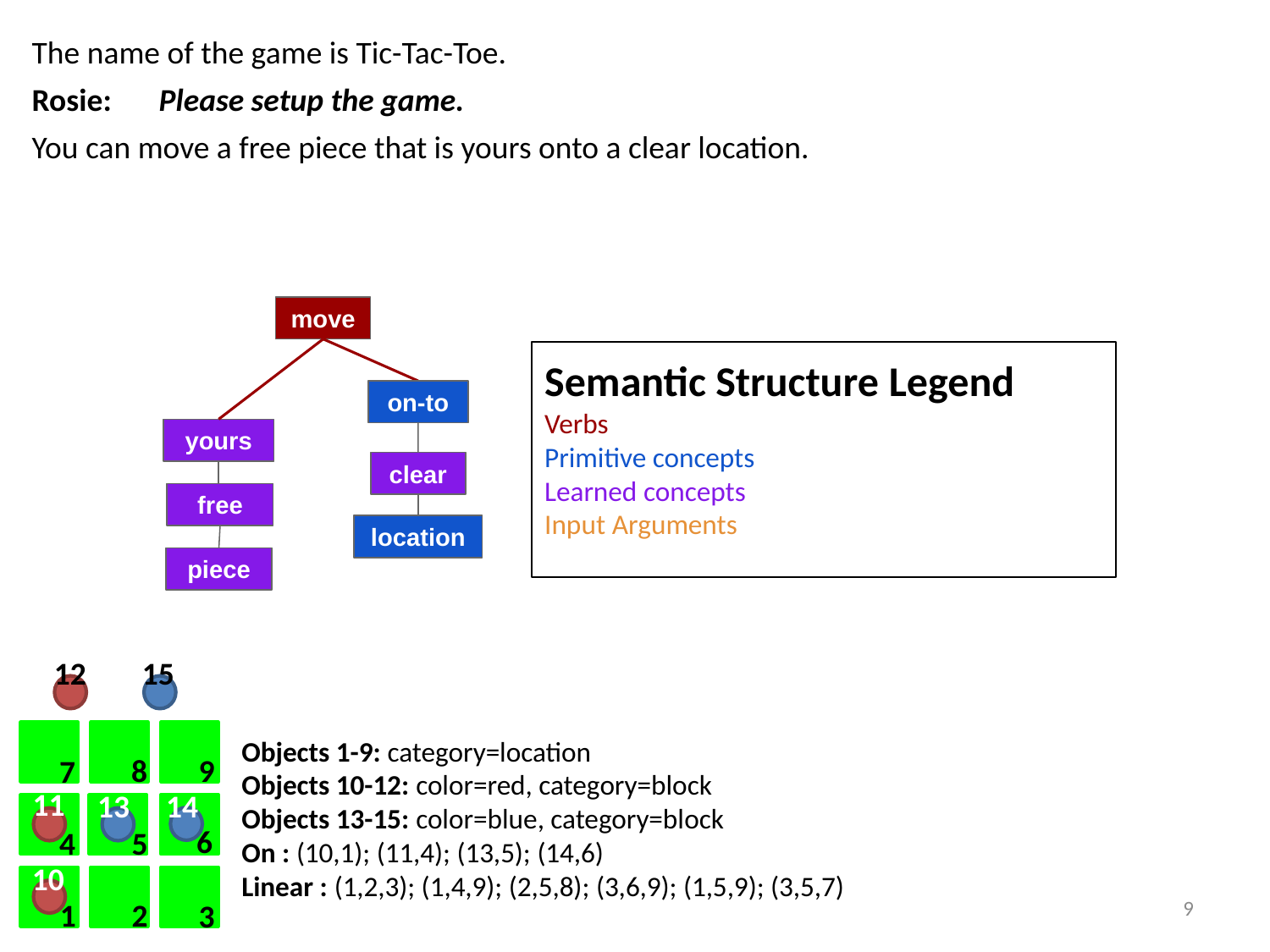

The name of the game is Tic-Tac-Toe.
Rosie:	Please setup the game.
You can move a free piece that is yours onto a clear location.
move
Semantic Structure Legend
Verbs
Primitive concepts
Learned concepts
Input Arguments
on-to
yours
clear
free
location
piece
12
15

9
8
7
11
14
13

6
4
5
10

2
1
3
Objects 1-9: category=location
Objects 10-12: color=red, category=block
Objects 13-15: color=blue, category=block
On : (10,1); (11,4); (13,5); (14,6)
Linear : (1,2,3); (1,4,9); (2,5,8); (3,6,9); (1,5,9); (3,5,7)
9